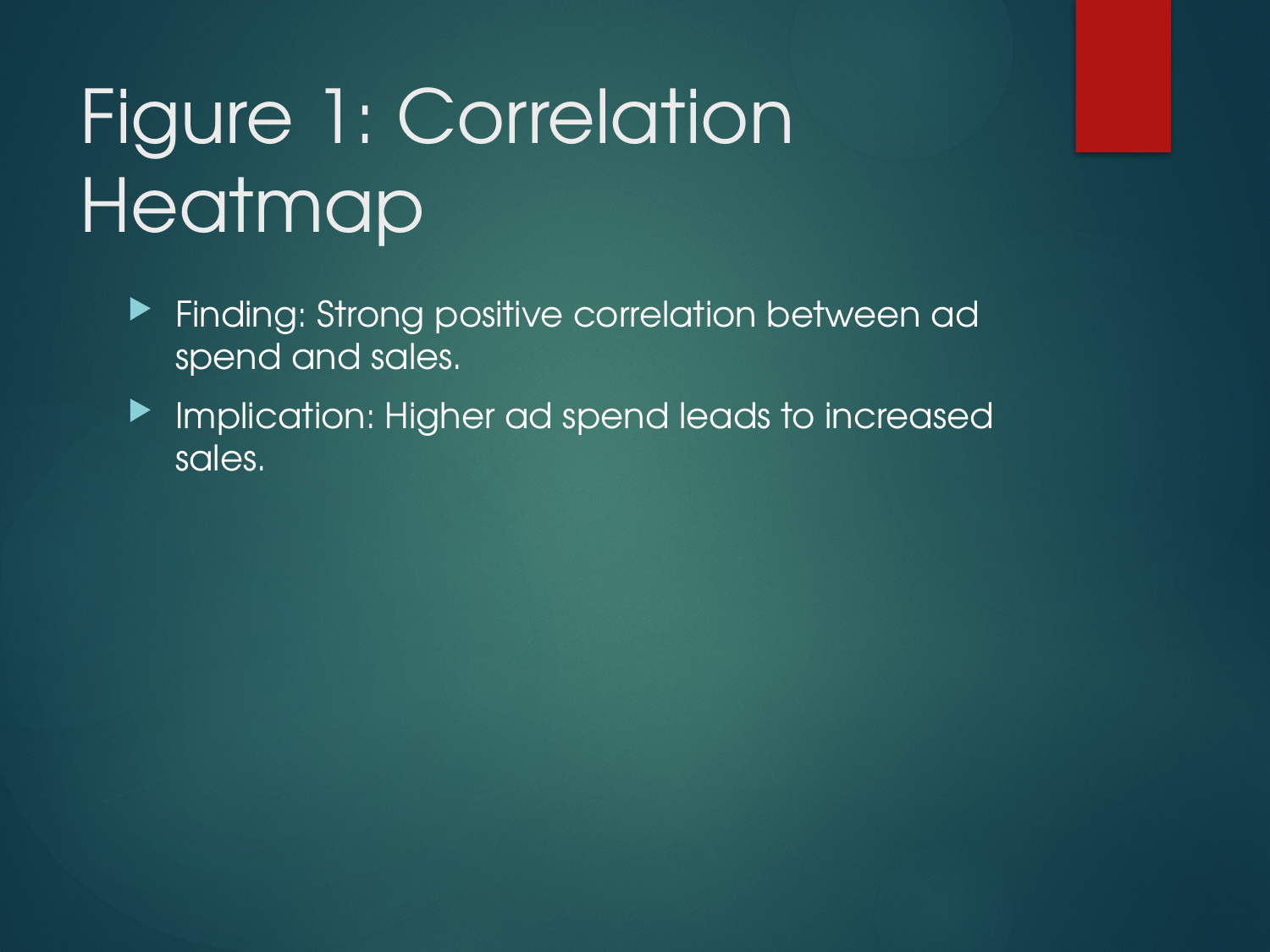

# Figure 1: Correlation Heatmap
Finding: Strong positive correlation between ad spend and sales.
Implication: Higher ad spend leads to increased sales.